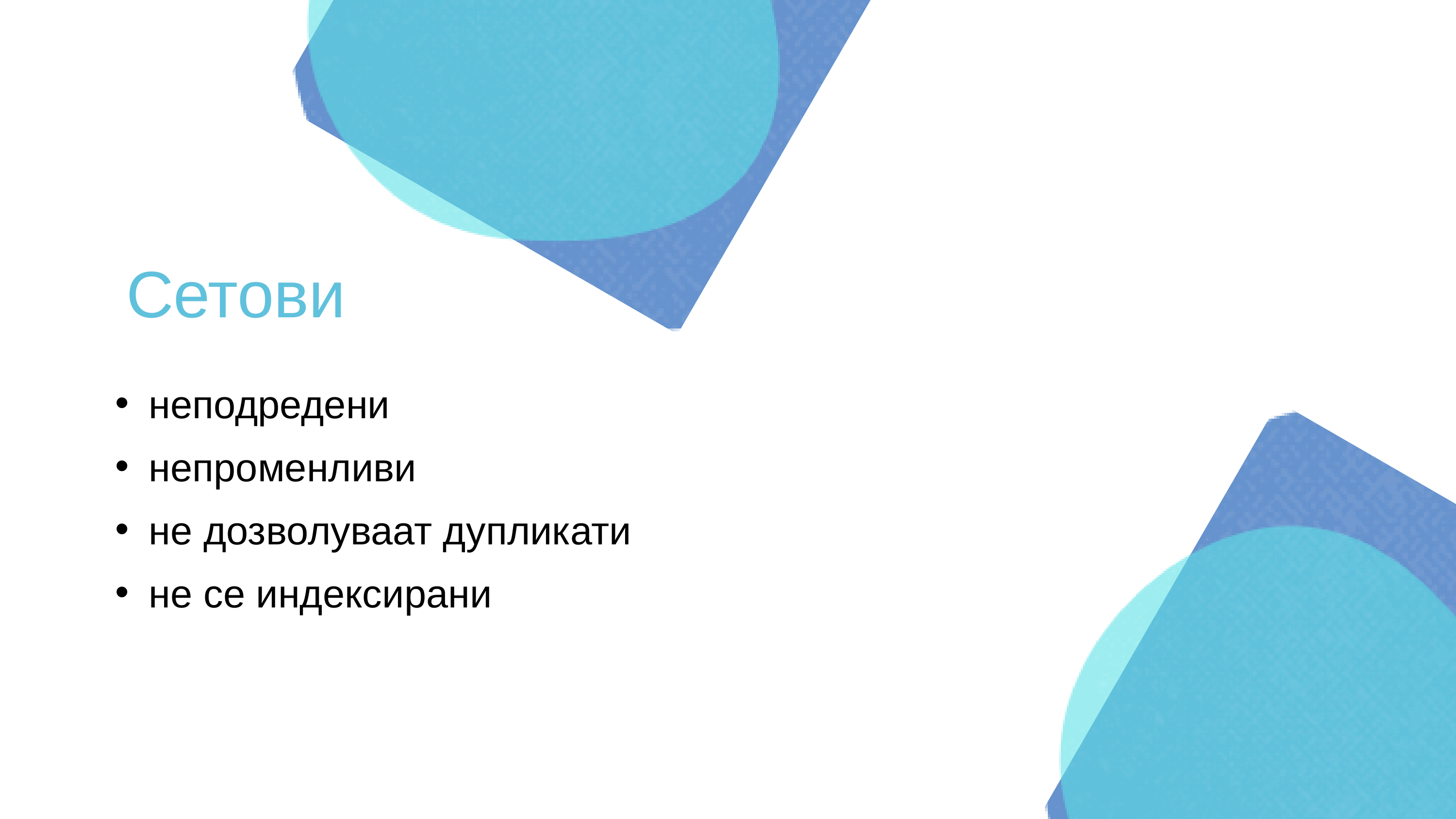

Сетови
неподредени
непроменливи
не дозволуваат дупликати
не се индексирани